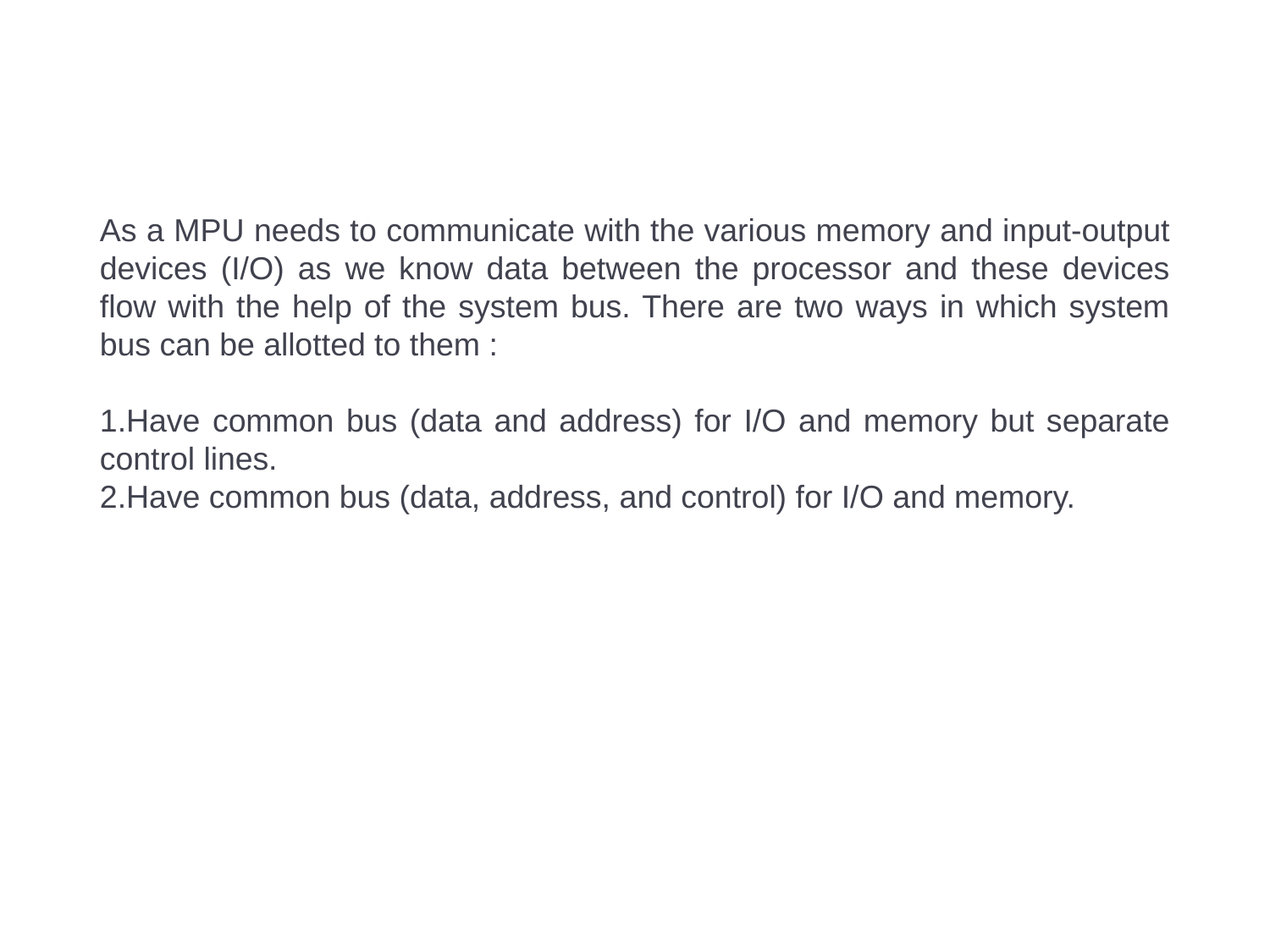

As a MPU needs to communicate with the various memory and input-output devices (I/O) as we know data between the processor and these devices flow with the help of the system bus. There are two ways in which system bus can be allotted to them :

Have common bus (data and address) for I/O and memory but separate control lines.
Have common bus (data, address, and control) for I/O and memory.